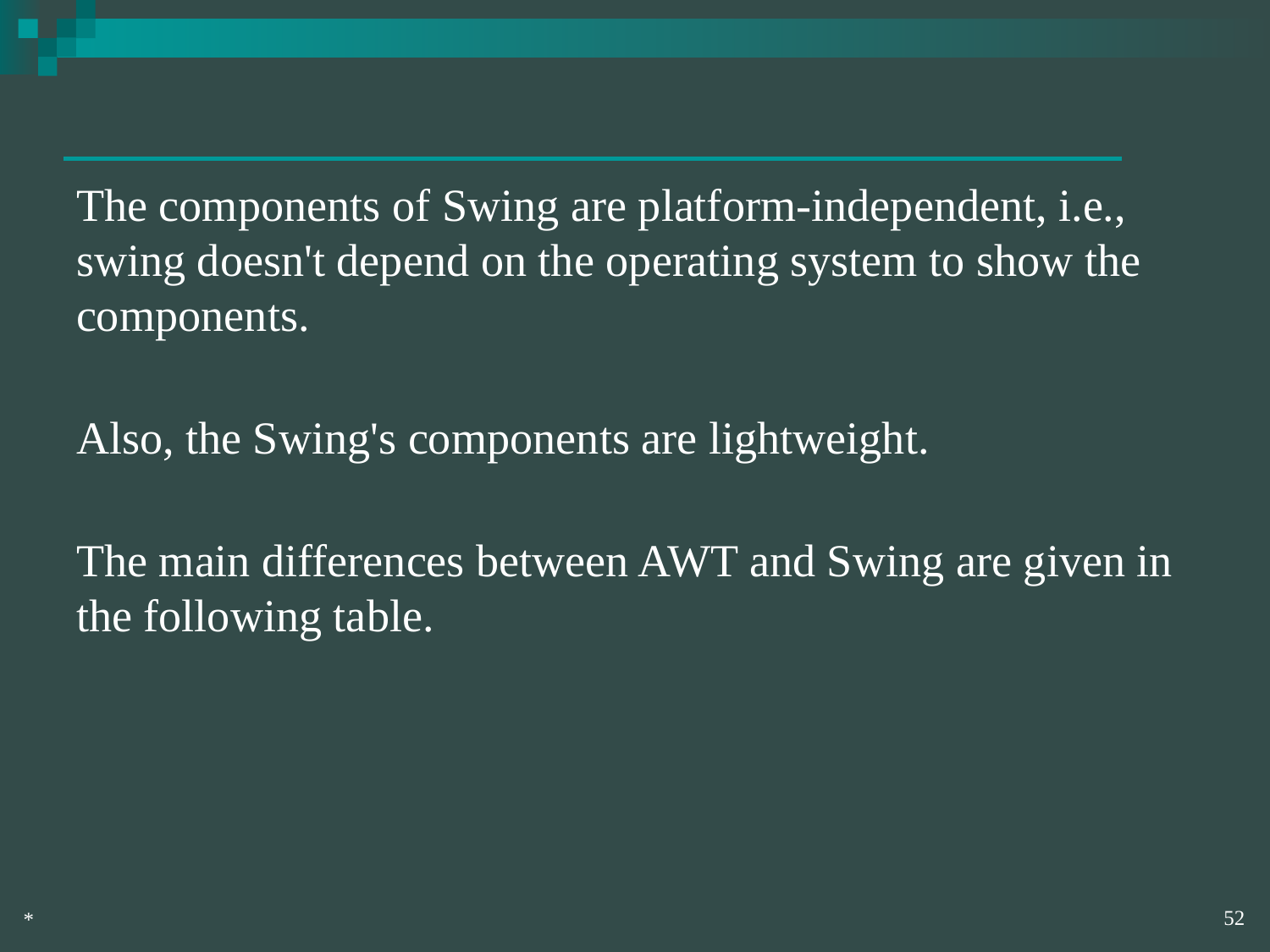

#
The components of Swing are platform-independent, i.e., swing doesn't depend on the operating system to show the components.

Also, the Swing's components are lightweight.

The main differences between AWT and Swing are given in the following table.
52